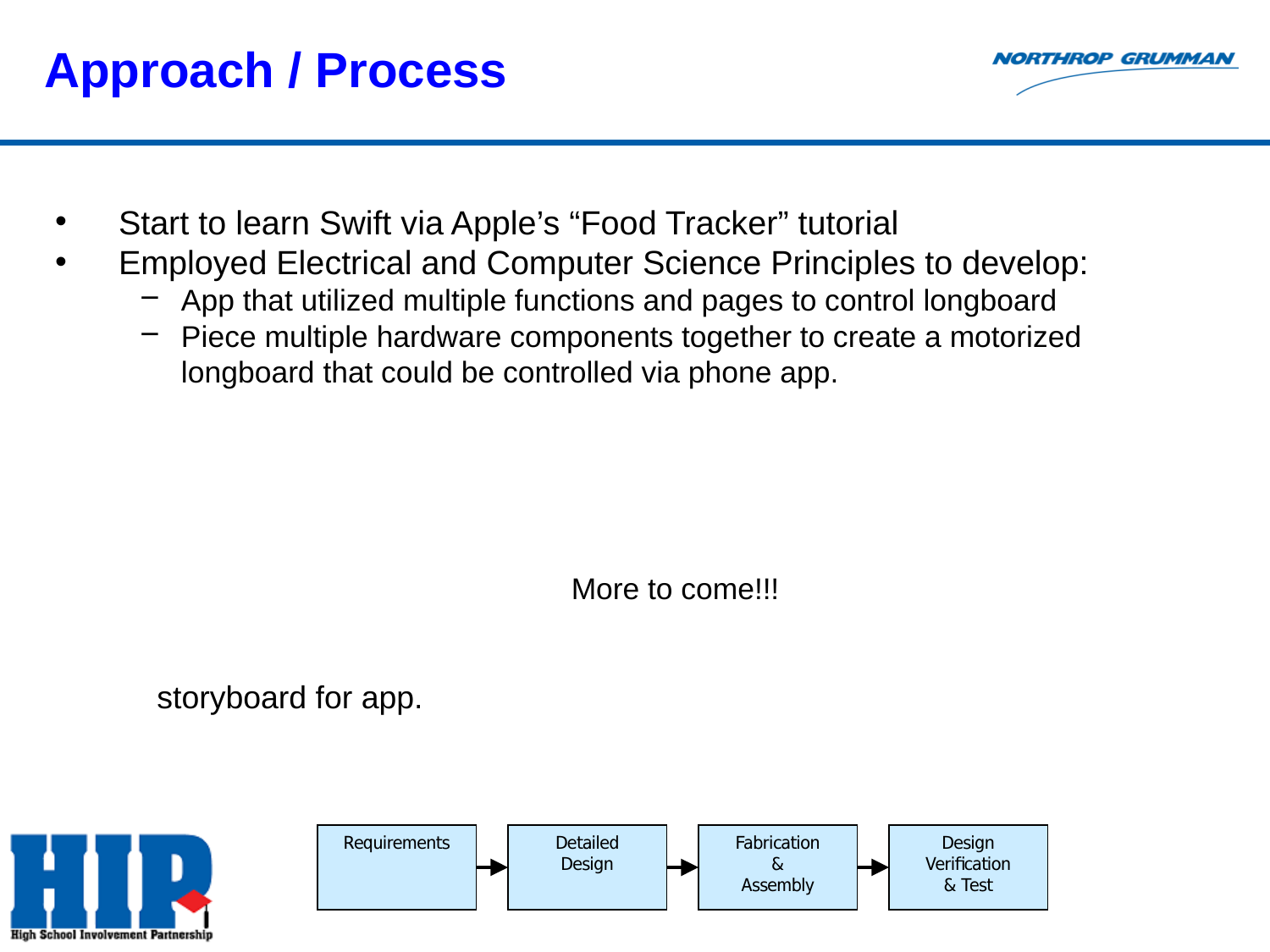

# Approach / Process
Start to learn Swift via Apple’s “Food Tracker” tutorial
Employed Electrical and Computer Science Principles to develop:
App that utilized multiple functions and pages to control longboard
Piece multiple hardware components together to create a motorized longboard that could be controlled via phone app.

More to come!!!

storyboard for app.

Requirements
Fabrication
&
Assembly
Design Verification
& Test
Detailed
Design